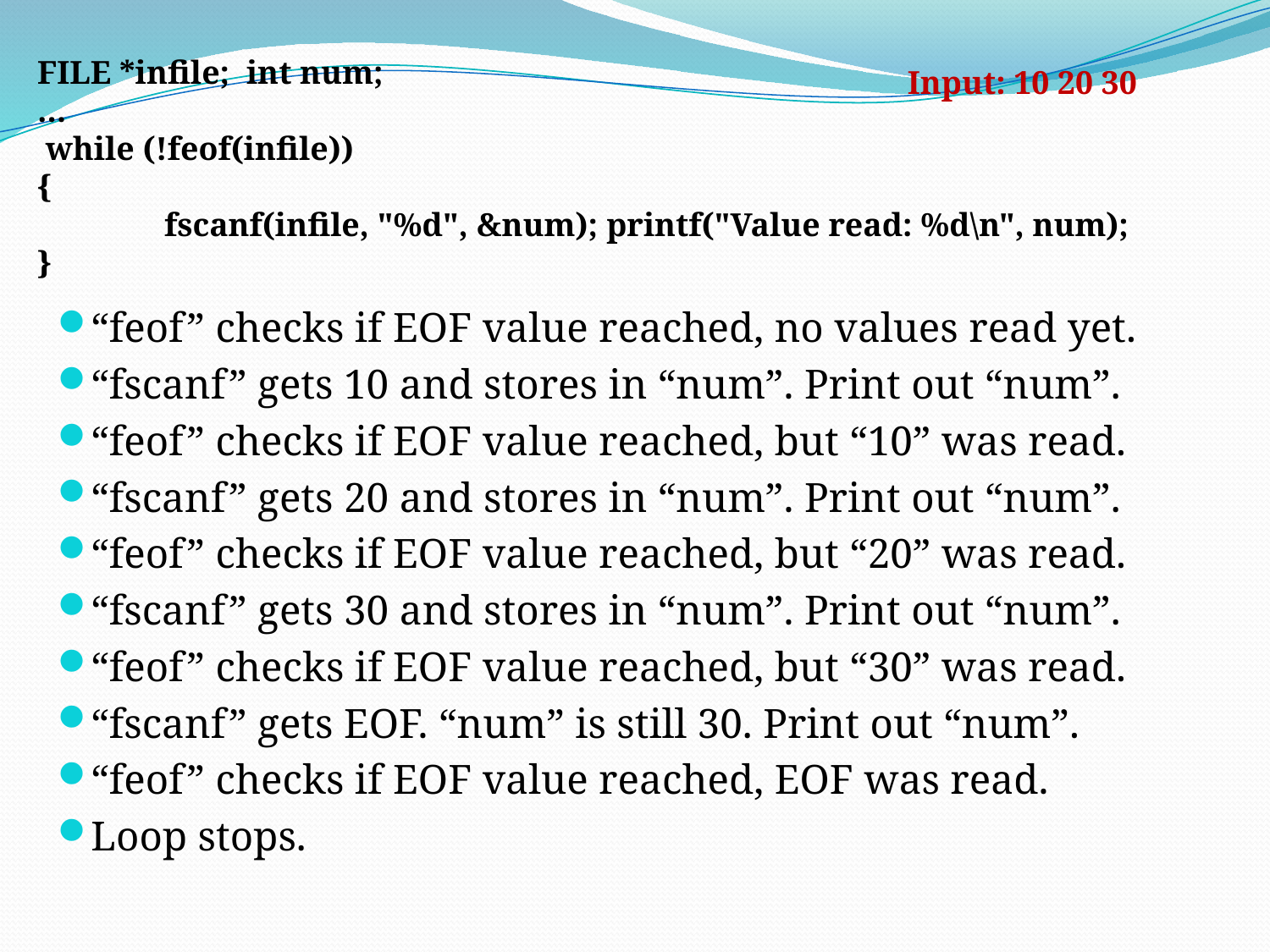

FILE *infile;  int num;
…
 while (!feof(infile))
{
	fscanf(infile, "%d", &num); printf("Value read: %d\n", num);
}
Input: 10 20 30
“feof” checks if EOF value reached, no values read yet.
“fscanf” gets 10 and stores in “num”. Print out “num”.
“feof” checks if EOF value reached, but “10” was read.
“fscanf” gets 20 and stores in “num”. Print out “num”.
“feof” checks if EOF value reached, but “20” was read.
“fscanf” gets 30 and stores in “num”. Print out “num”.
“feof” checks if EOF value reached, but “30” was read.
“fscanf” gets EOF. “num” is still 30. Print out “num”.
“feof” checks if EOF value reached, EOF was read.
Loop stops.